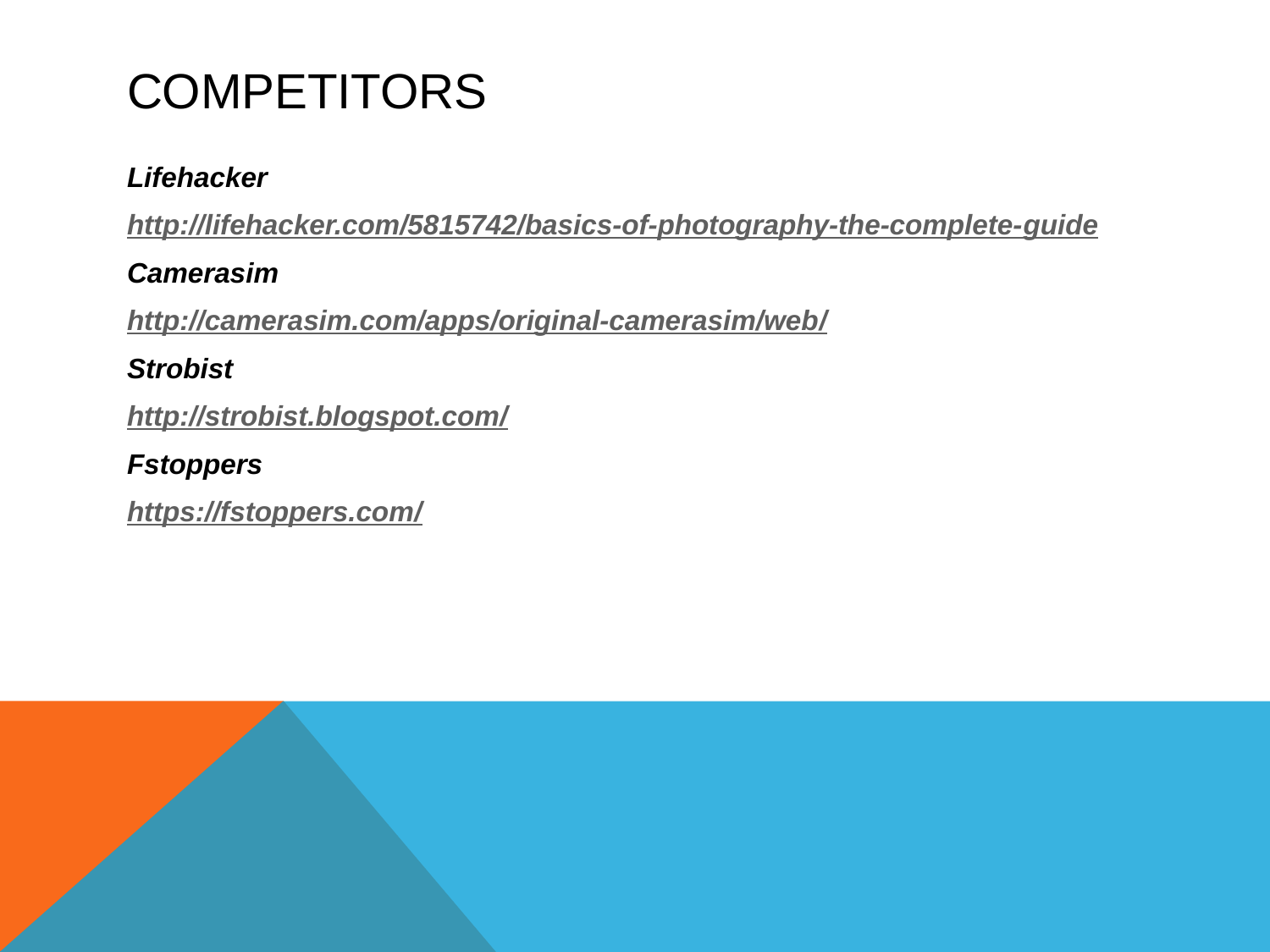

# Competitors
Lifehacker
http://lifehacker.com/5815742/basics-of-photography-the-complete-guide
Camerasim
http://camerasim.com/apps/original-camerasim/web/
Strobist
http://strobist.blogspot.com/
Fstoppers
https://fstoppers.com/